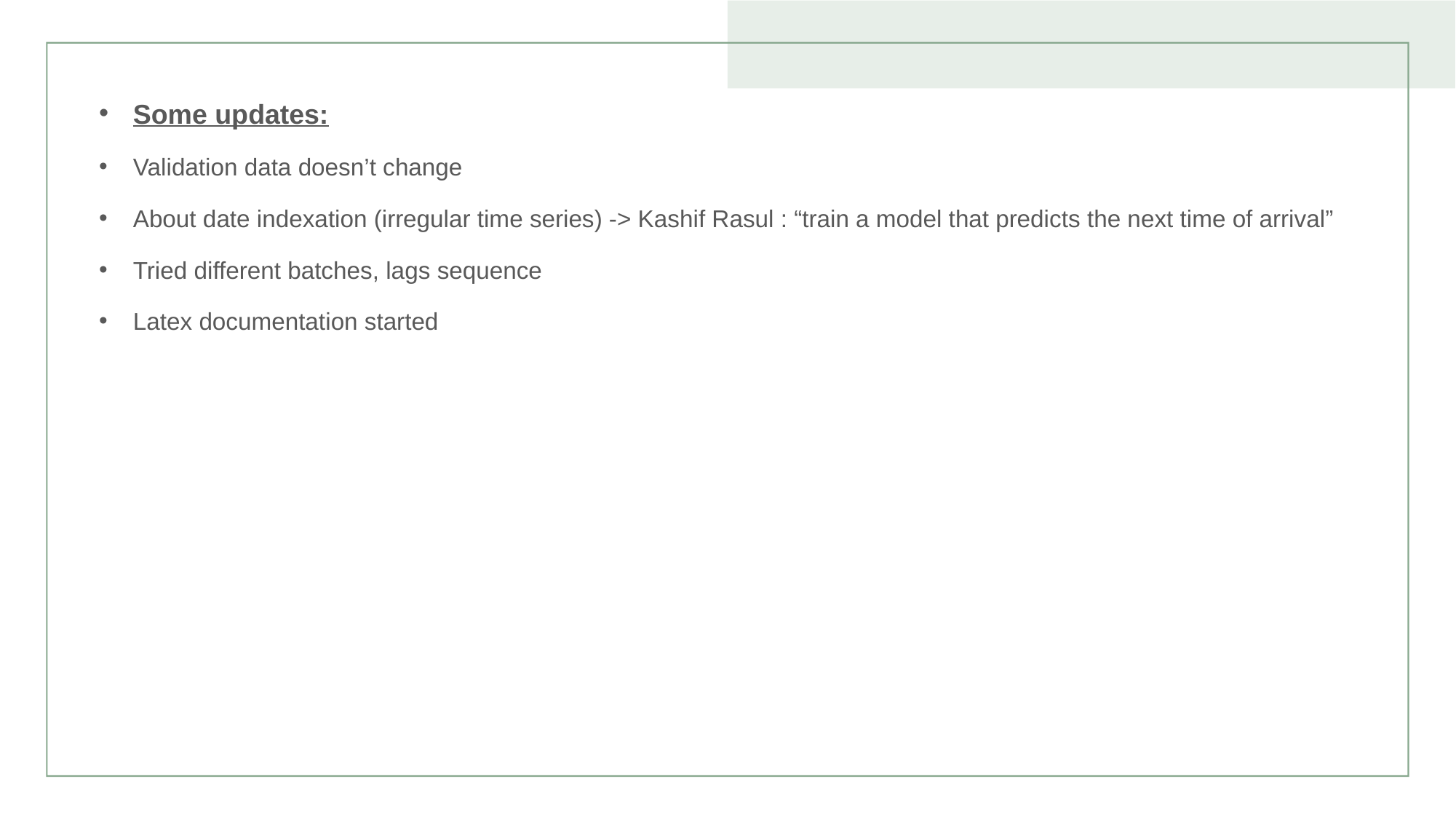

Some updates:
Validation data doesn’t change
About date indexation (irregular time series) -> Kashif Rasul : “train a model that predicts the next time of arrival”
Tried different batches, lags sequence
Latex documentation started